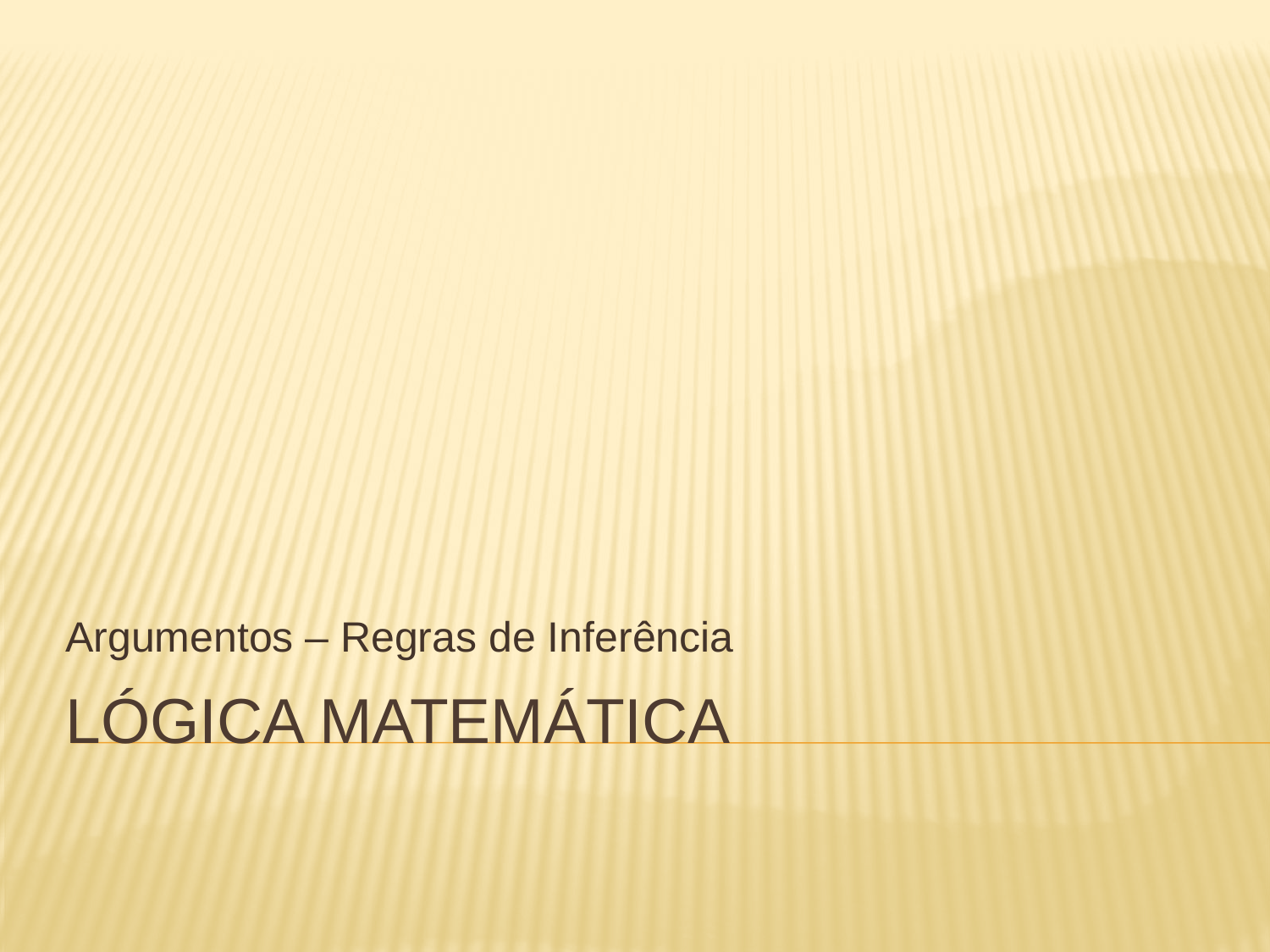

Argumentos – Regras de Inferência
# Lógica matemática